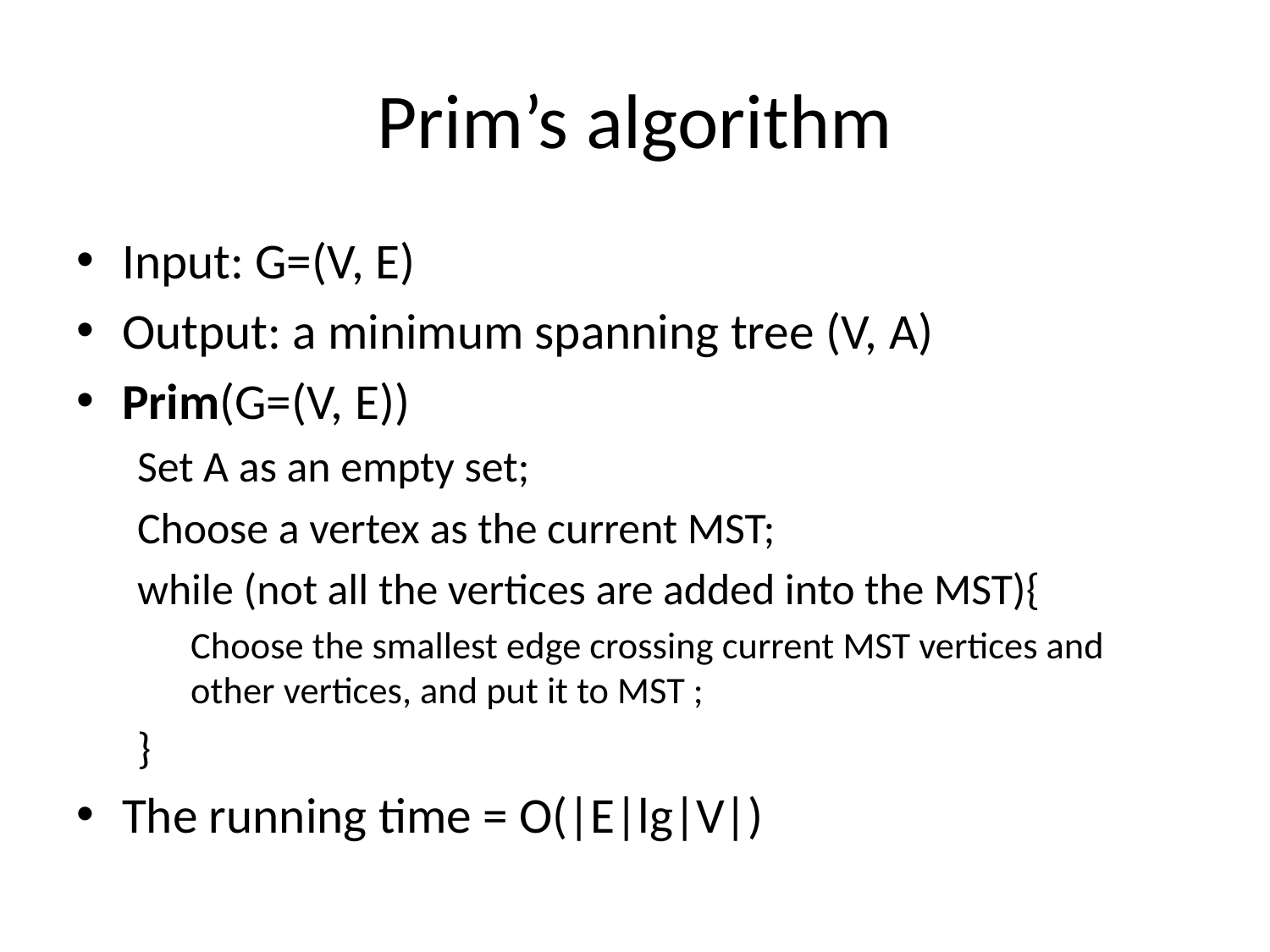

# Prim’s algorithm
Input: G=(V, E)
Output: a minimum spanning tree (V, A)
Prim(G=(V, E))
Set A as an empty set;
Choose a vertex as the current MST;
while (not all the vertices are added into the MST){
Choose the smallest edge crossing current MST vertices and other vertices, and put it to MST ;
}
The running time = O(|E|lg|V|)